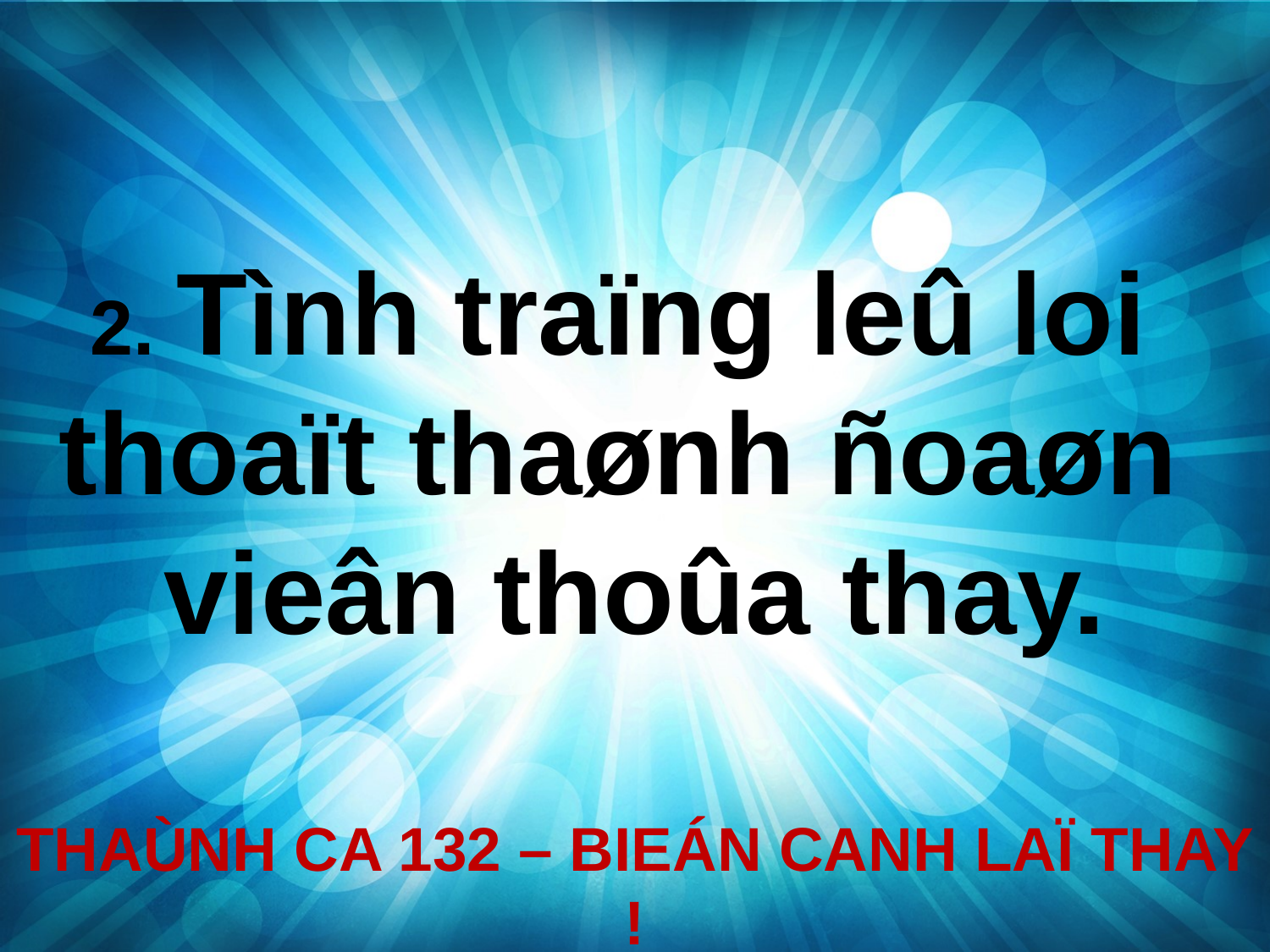

2. Tình traïng leû loi
thoaït thaønh ñoaøn
vieân thoûa thay.
THAÙNH CA 132 – BIEÁN CANH LAÏ THAY !